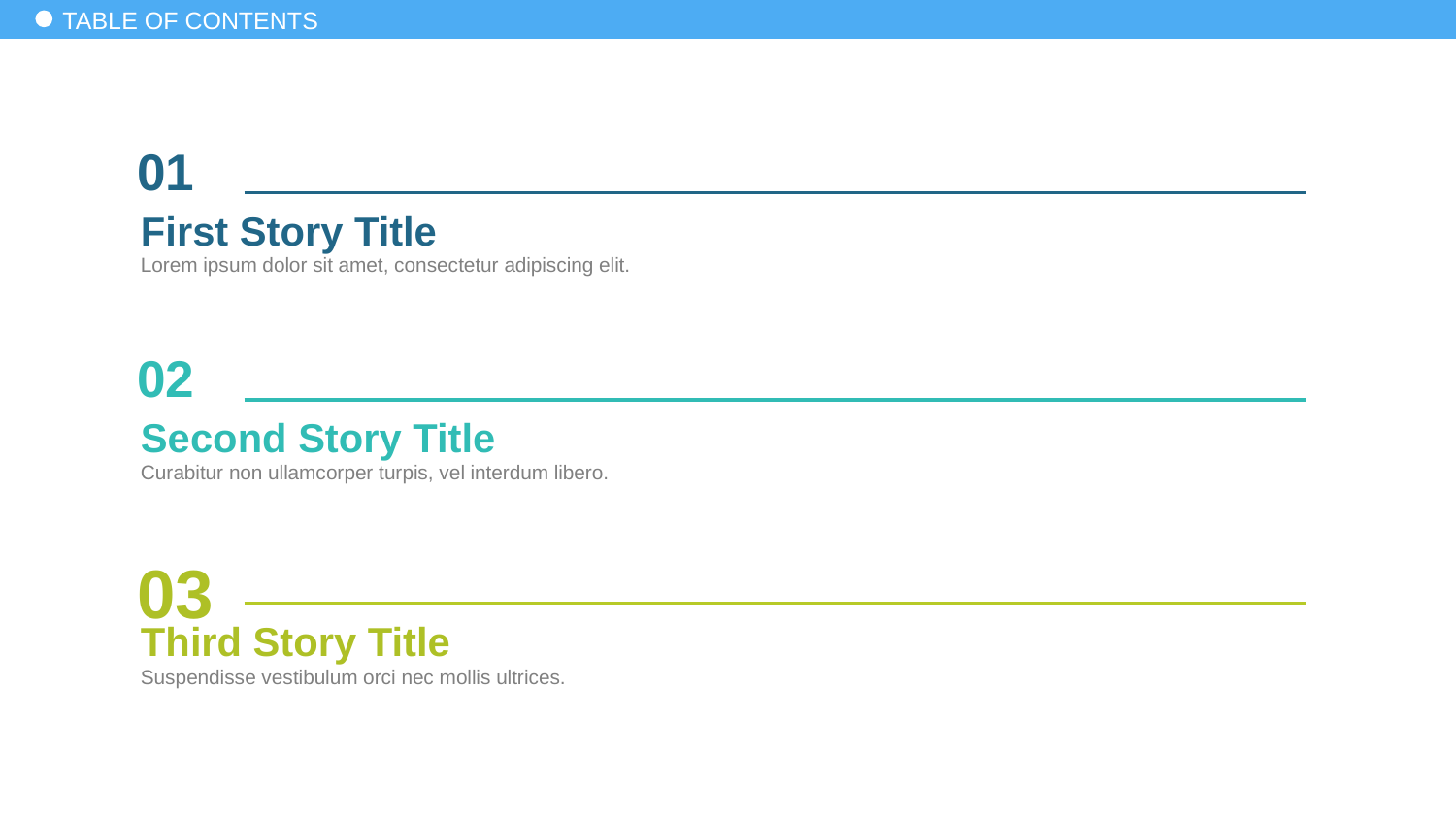

# TABLE OF CONTENTS
01
First Story Title
Lorem ipsum dolor sit amet, consectetur adipiscing elit.
02
Second Story Title
Curabitur non ullamcorper turpis, vel interdum libero.
03
Third Story Title
Suspendisse vestibulum orci nec mollis ultrices.